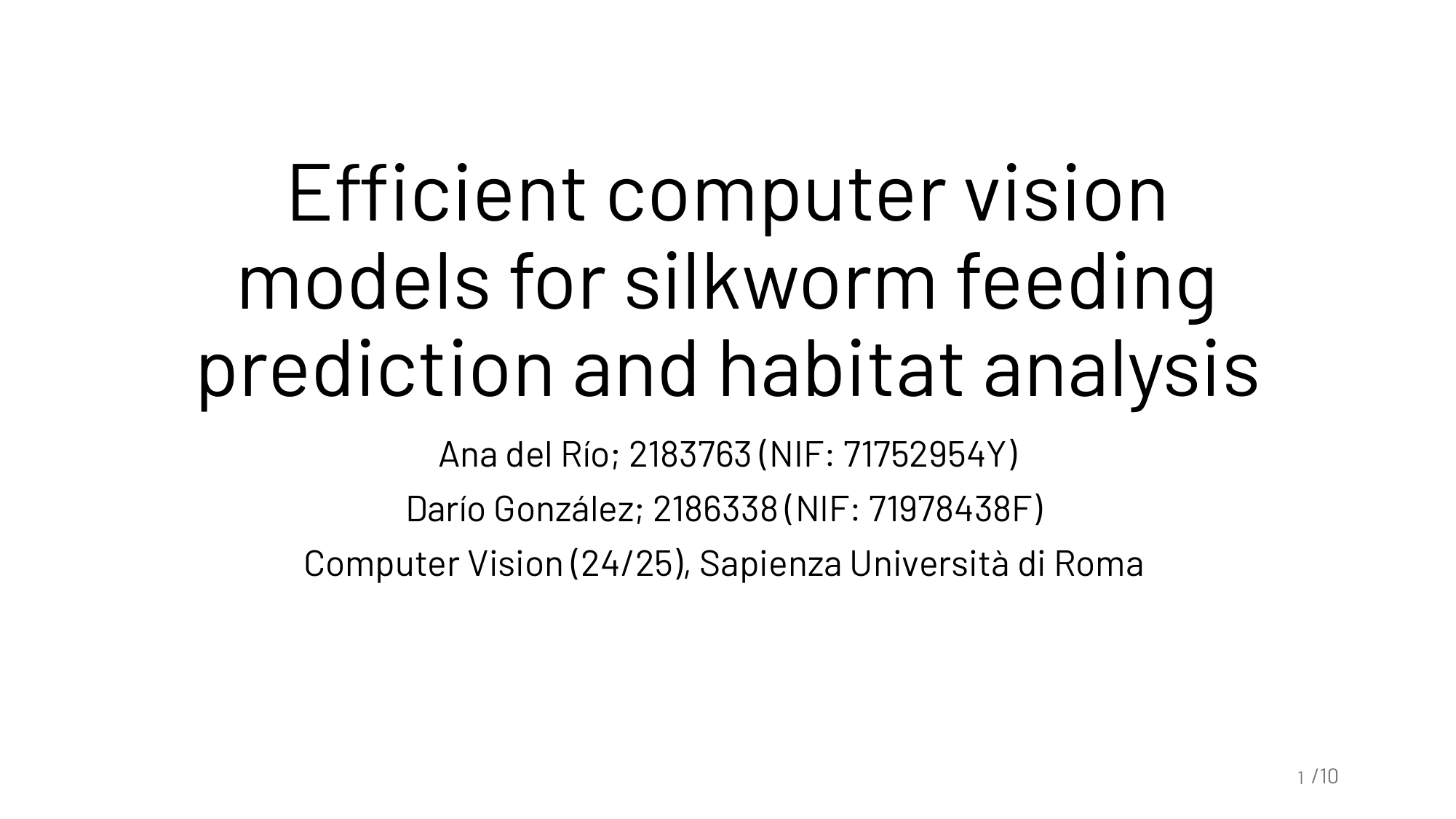

# Efficient computer vision models for silkworm feeding prediction and habitat analysis
 Ana del Río; 2183763 (NIF: 71752954Y)
Darío González; 2186338 (NIF: 71978438F)
Computer Vision (24/25), Sapienza Università di Roma

1